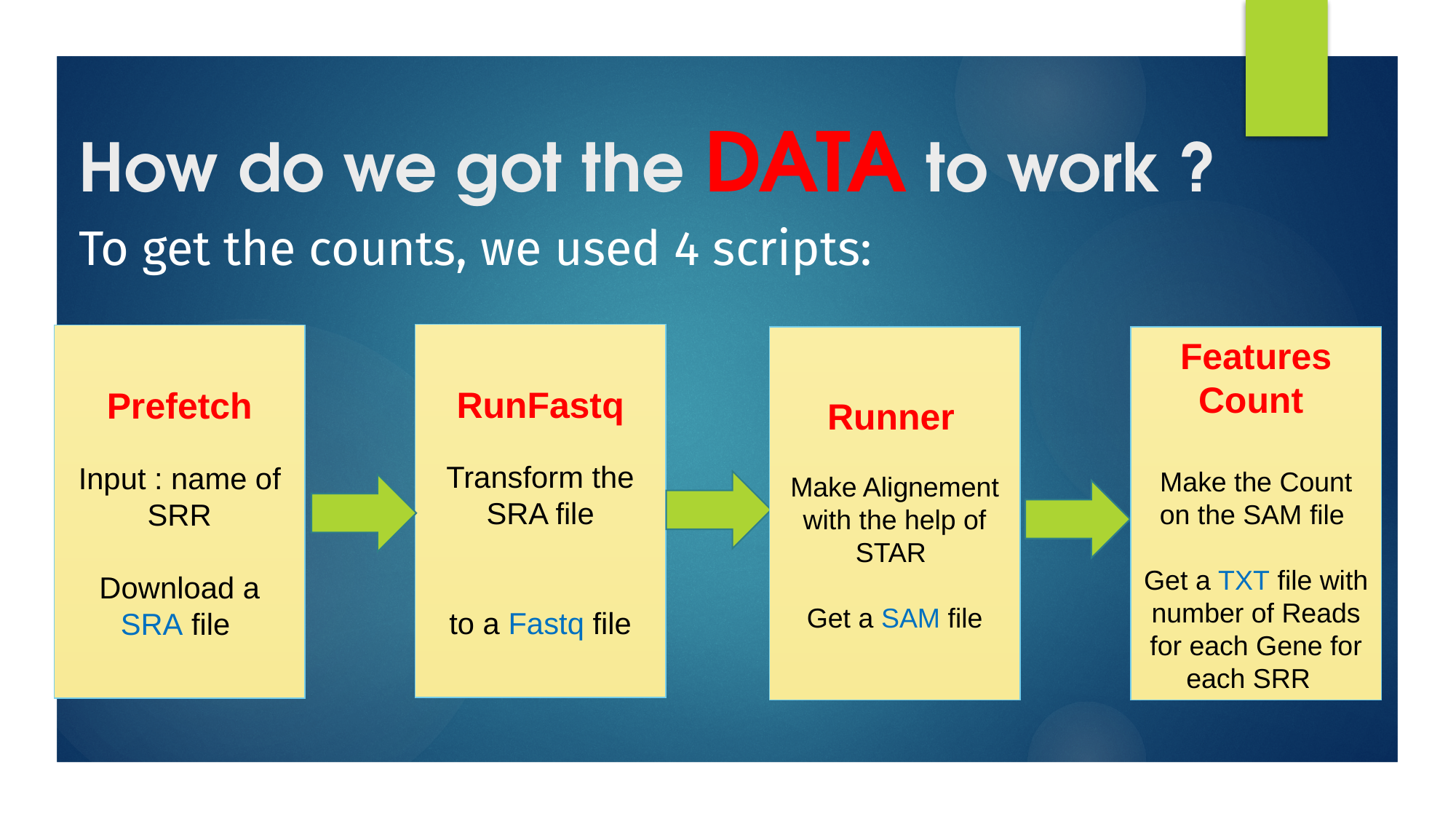

# How do we got the DATA to work ?
To get the counts, we used 4 scripts:
RunFastq

Transform the SRA file

 to a Fastq file
Prefetch

Input : name of SRR

Download a SRA file
Runner

Make Alignement with the help of STAR

Get a SAM file
Features Count

Make the Count on the SAM file

Get a TXT file with number of Reads for each Gene for each SRR